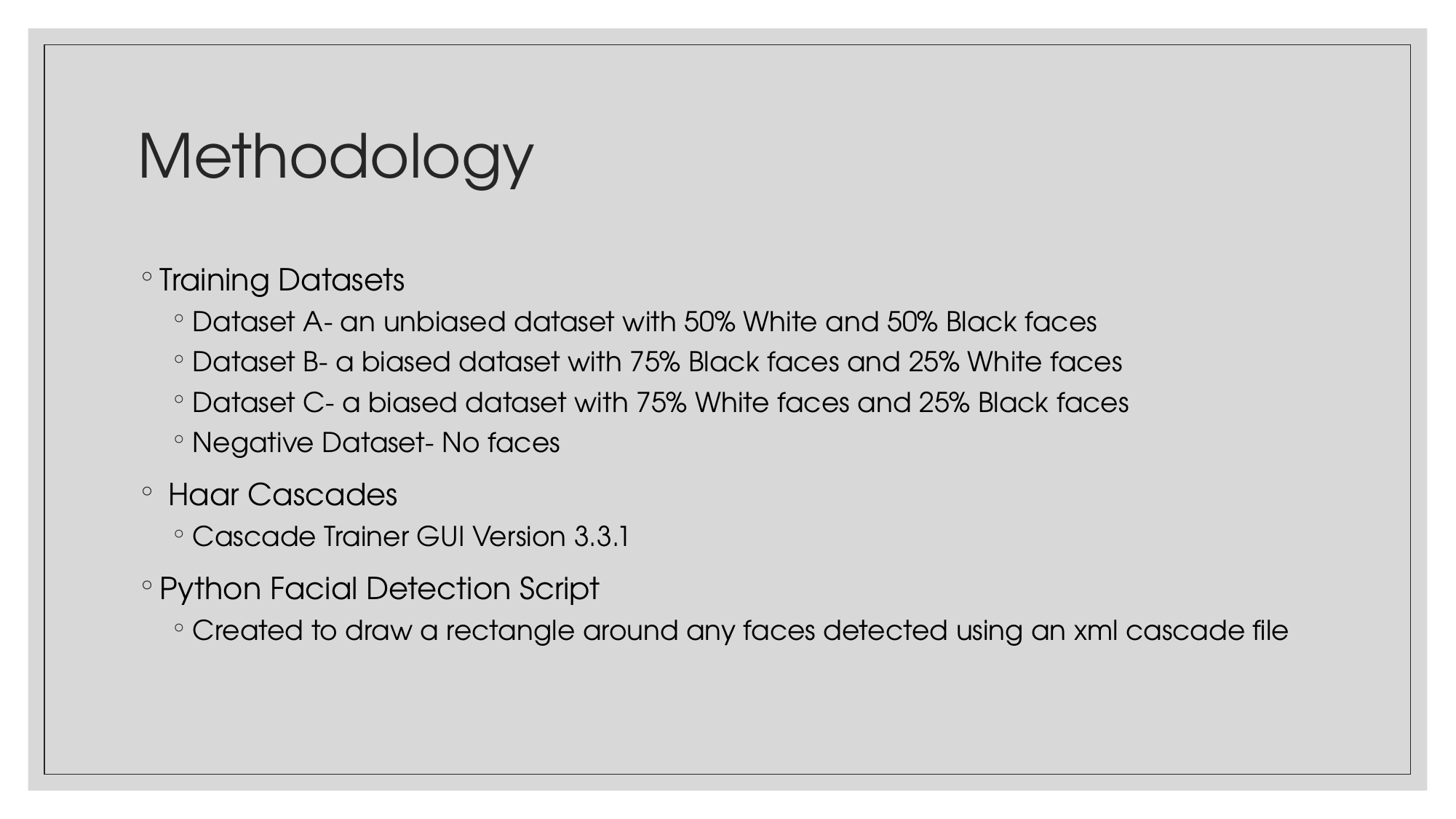

# Methodology
Training Datasets
Dataset A- an unbiased dataset with 50% White and 50% Black faces
Dataset B- a biased dataset with 75% Black faces and 25% White faces
Dataset C- a biased dataset with 75% White faces and 25% Black faces
Negative Dataset- No faces
 Haar Cascades
Cascade Trainer GUI Version 3.3.1
Python Facial Detection Script
Created to draw a rectangle around any faces detected using an xml cascade file